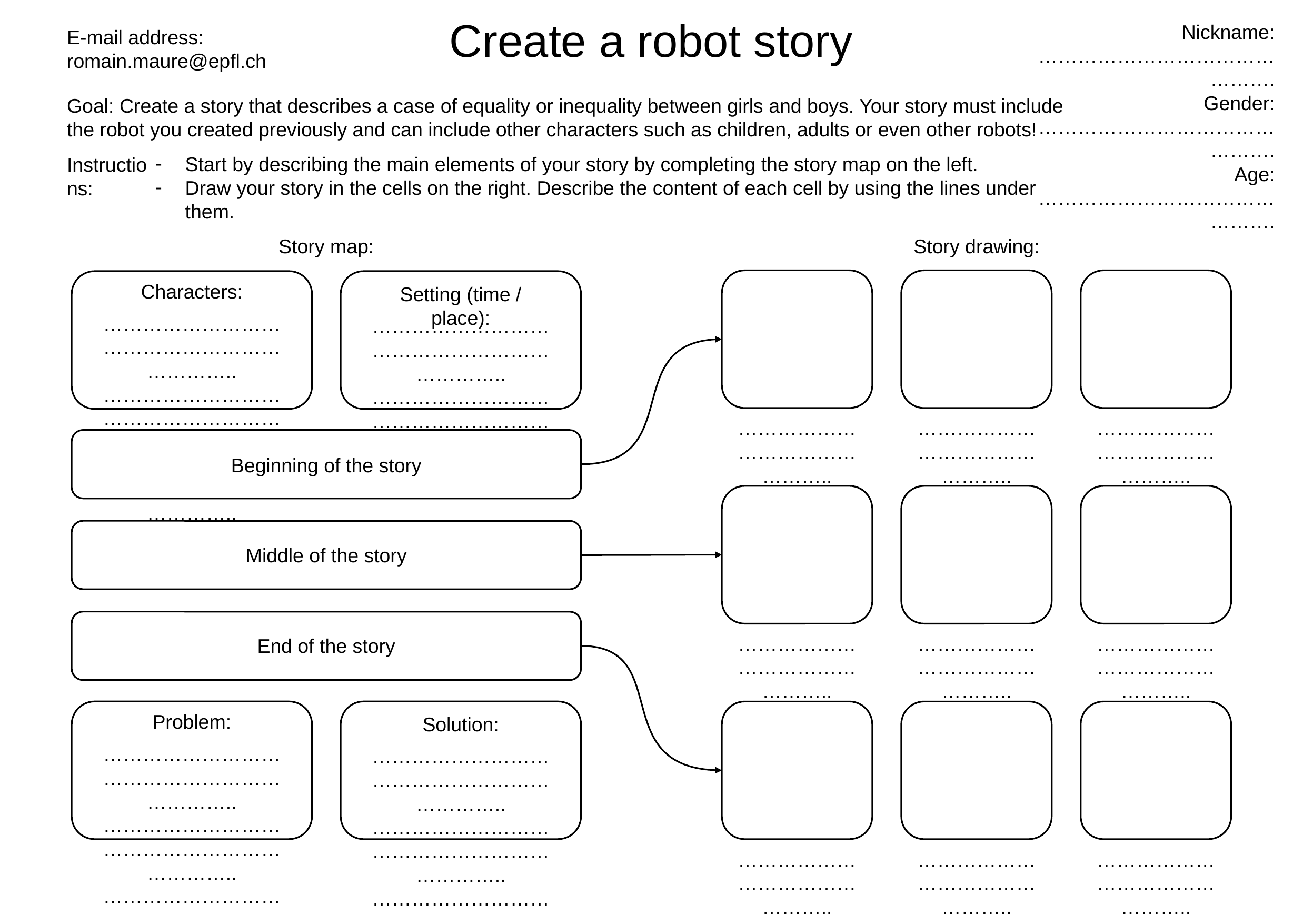

# Create a robot story
Nickname: ……………………………………….
Gender: ……………………………………….
Age: ……………………………………….
E-mail address: romain.maure@epfl.ch
Goal: Create a story that describes a case of equality or inequality between girls and boys. Your story must include the robot you created previously and can include other characters such as children, adults or even other robots!

Start by describing the main elements of your story by completing the story map on the left.
Draw your story in the cells on the right. Describe the content of each cell by using the lines under them.
Instructions:

Story map:
Story drawing:

Characters:

Setting (time / place):
…………………………………………………………..
…………………………………………………………..
…………………………………………………………..
…………………………………………………………..
…………………………………………………………..
…………………………………………………………..
………………………………………..
………………………………………..
………………………………………..
………………………………………..
………………………………………..
………………………………………..

Beginning of the story

Middle of the story

………………………………………..
………………………………………..
………………………………………..
………………………………………..
………………………………………..
………………………………………..
End of the story

Problem:

Solution:
…………………………………………………………..
…………………………………………………………..
…………………………………………………………..
…………………………………………………………..
…………………………………………………………..
…………………………………………………………..
………………………………………..
………………………………………..
………………………………………..
………………………………………..
………………………………………..
………………………………………..